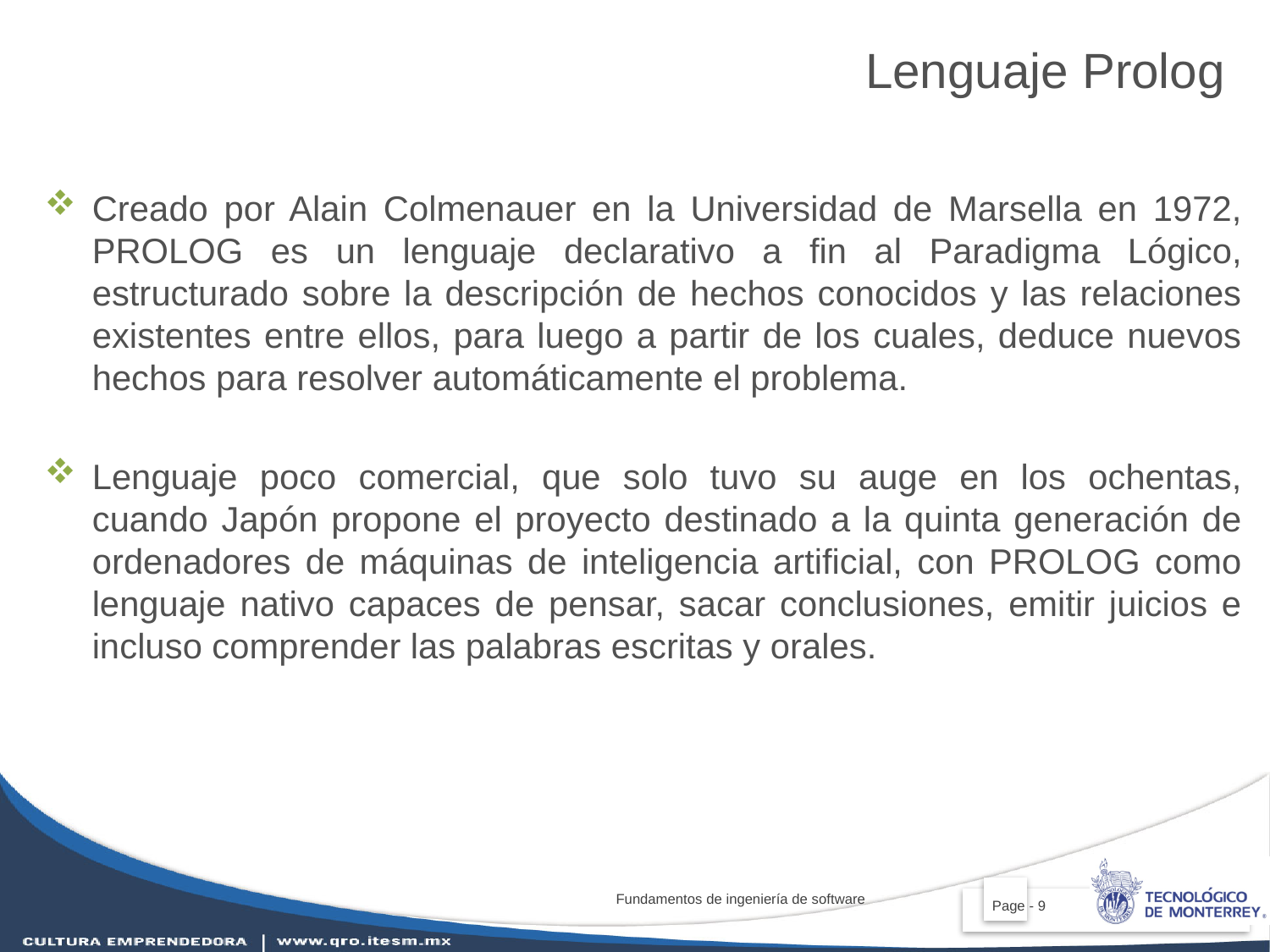

# Lenguaje Prolog
Creado por Alain Colmenauer en la Universidad de Marsella en 1972, PROLOG es un lenguaje declarativo a fin al Paradigma Lógico, estructurado sobre la descripción de hechos conocidos y las relaciones existentes entre ellos, para luego a partir de los cuales, deduce nuevos hechos para resolver automáticamente el problema.

Lenguaje poco comercial, que solo tuvo su auge en los ochentas, cuando Japón propone el proyecto destinado a la quinta generación de ordenadores de máquinas de inteligencia artificial, con PROLOG como lenguaje nativo capaces de pensar, sacar conclusiones, emitir juicios e incluso comprender las palabras escritas y orales.